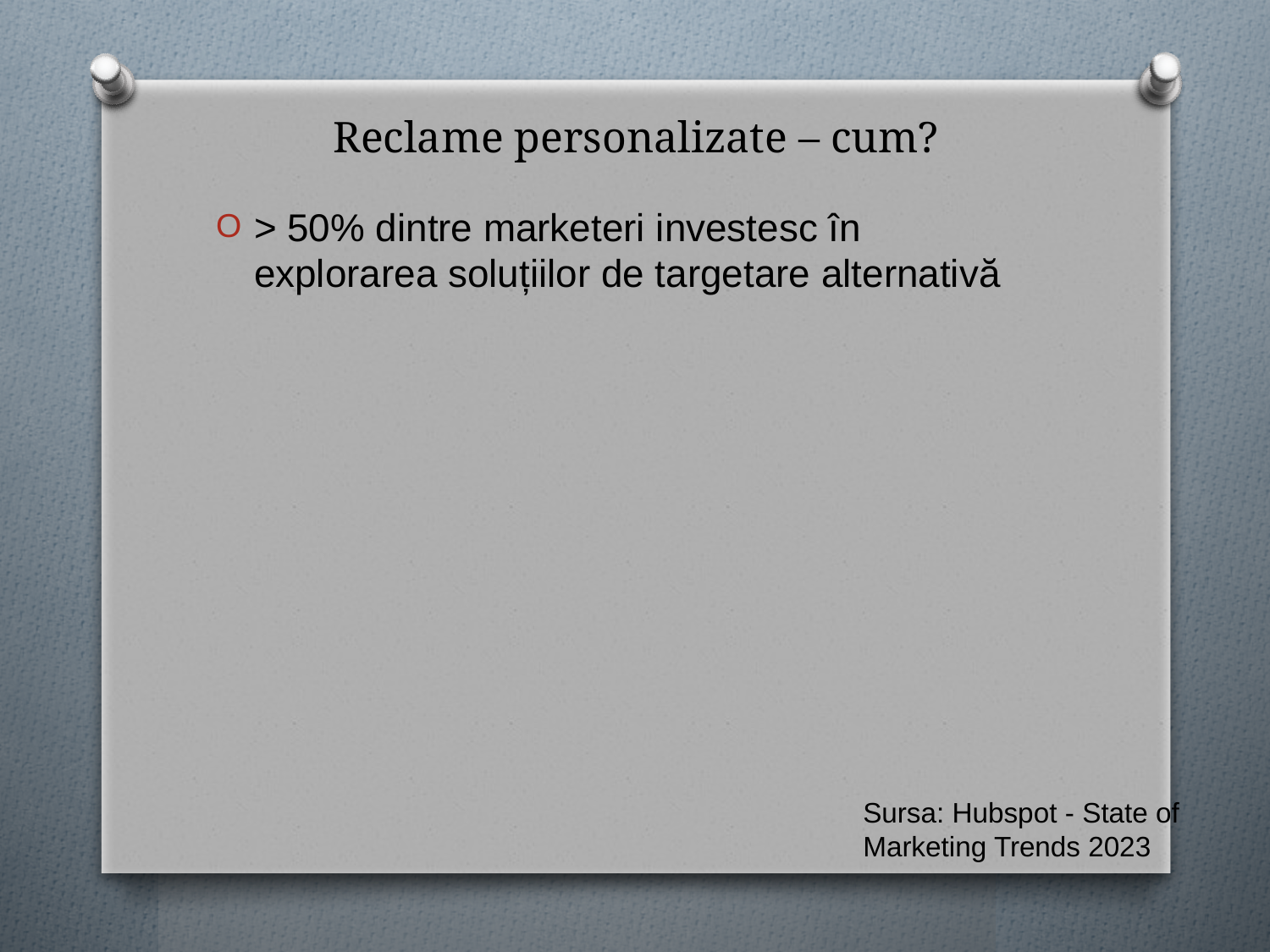

# Reclame personalizate – cum?
> 50% dintre marketeri investesc în explorarea soluțiilor de targetare alternativă
Sursa: Hubspot - State of Marketing Trends 2023